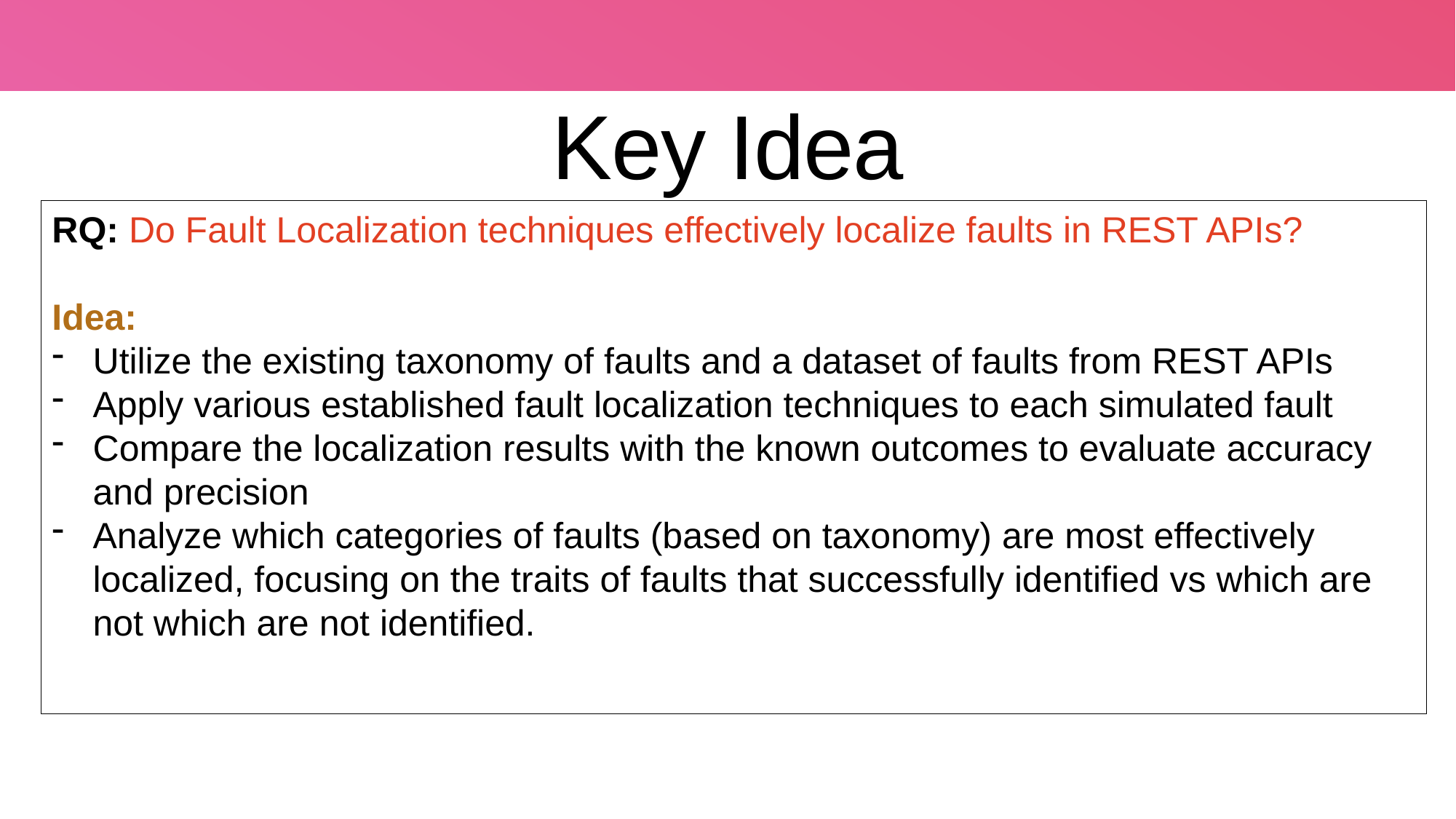

# Key Idea
RQ: Do Fault Localization techniques effectively localize faults in REST APIs?
Idea:
Utilize the existing taxonomy of faults and a dataset of faults from REST APIs
Apply various established fault localization techniques to each simulated fault
Compare the localization results with the known outcomes to evaluate accuracy and precision
Analyze which categories of faults (based on taxonomy) are most effectively localized, focusing on the traits of faults that successfully identified vs which are not which are not identified.